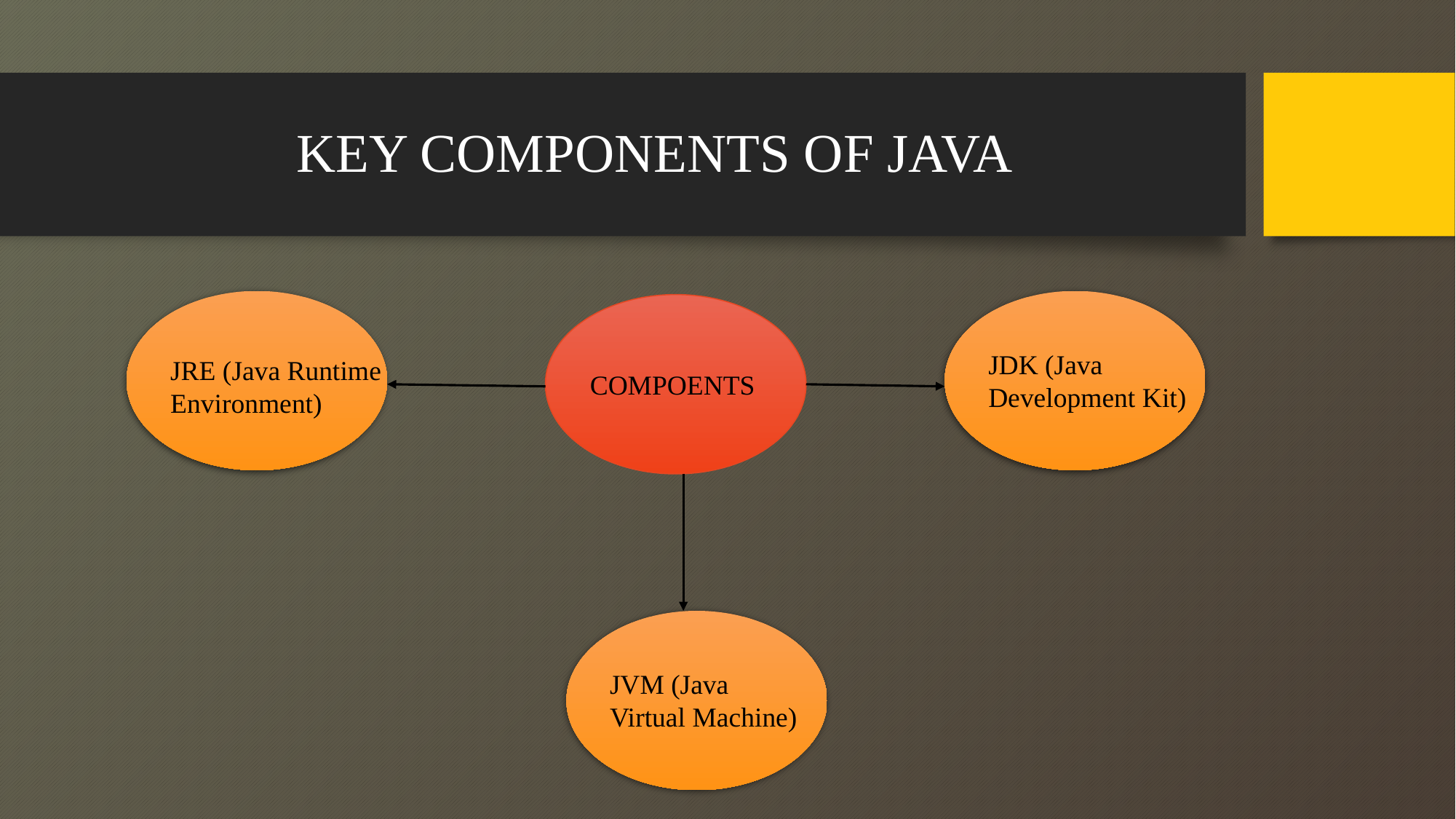

# KEY COMPONENTS OF JAVA

JDK (Java Development Kit)
JRE (Java Runtime Environment)
COMPOENTS

JVM (Java Virtual Machine)